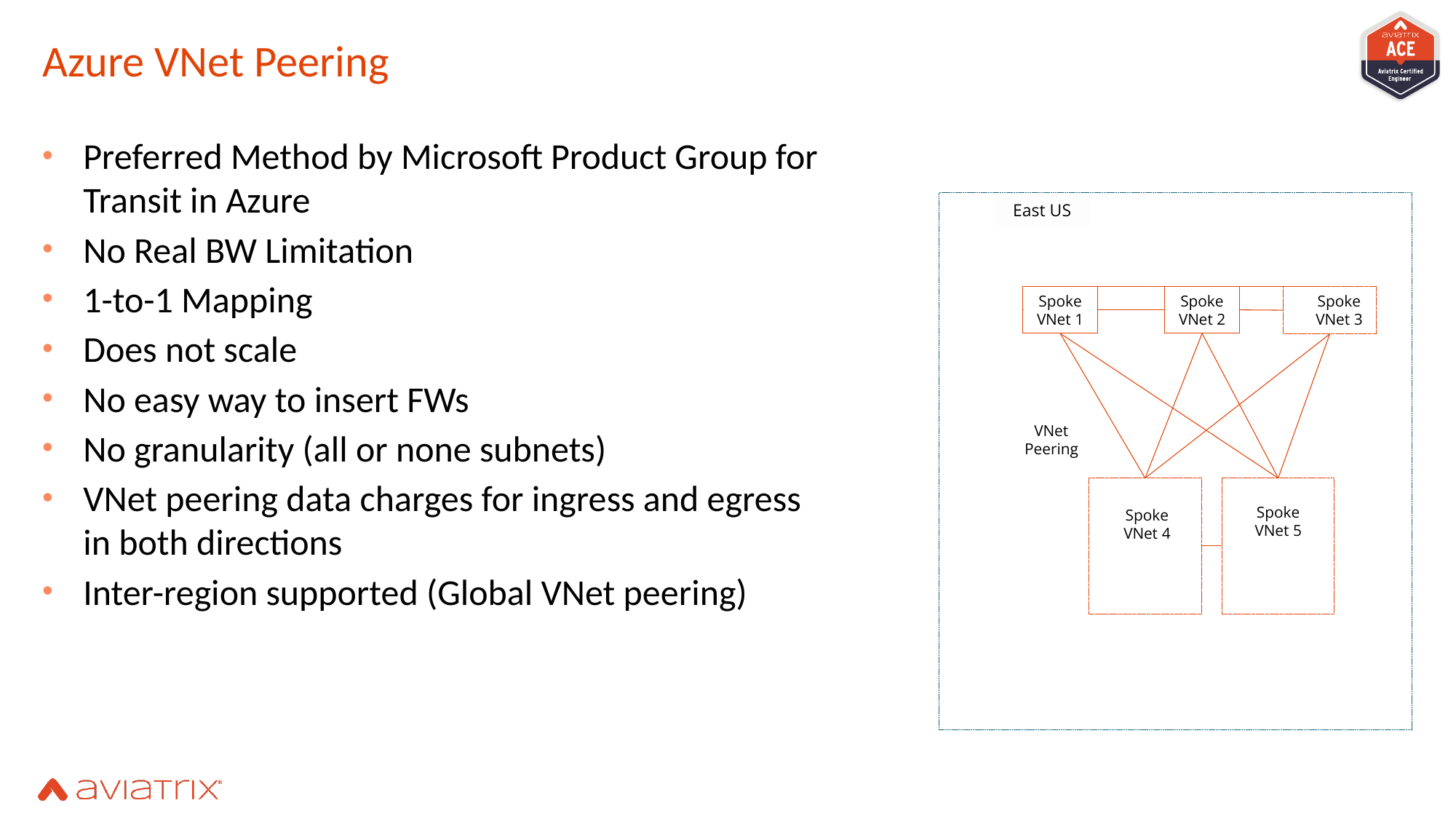

# Azure VNet Peering
Preferred Method by Microsoft Product Group for Transit in Azure
No Real BW Limitation
1-to-1 Mapping
Does not scale
No easy way to insert FWs
No granularity (all or none subnets)
VNet peering data charges for ingress and egress
in both directions
Inter-region supported (Global VNet peering)

East US

Spoke VNet 1
Spoke VNet 2
Spoke VNet 3
VNet Peering

Spoke VNet 5
Spoke VNet 4